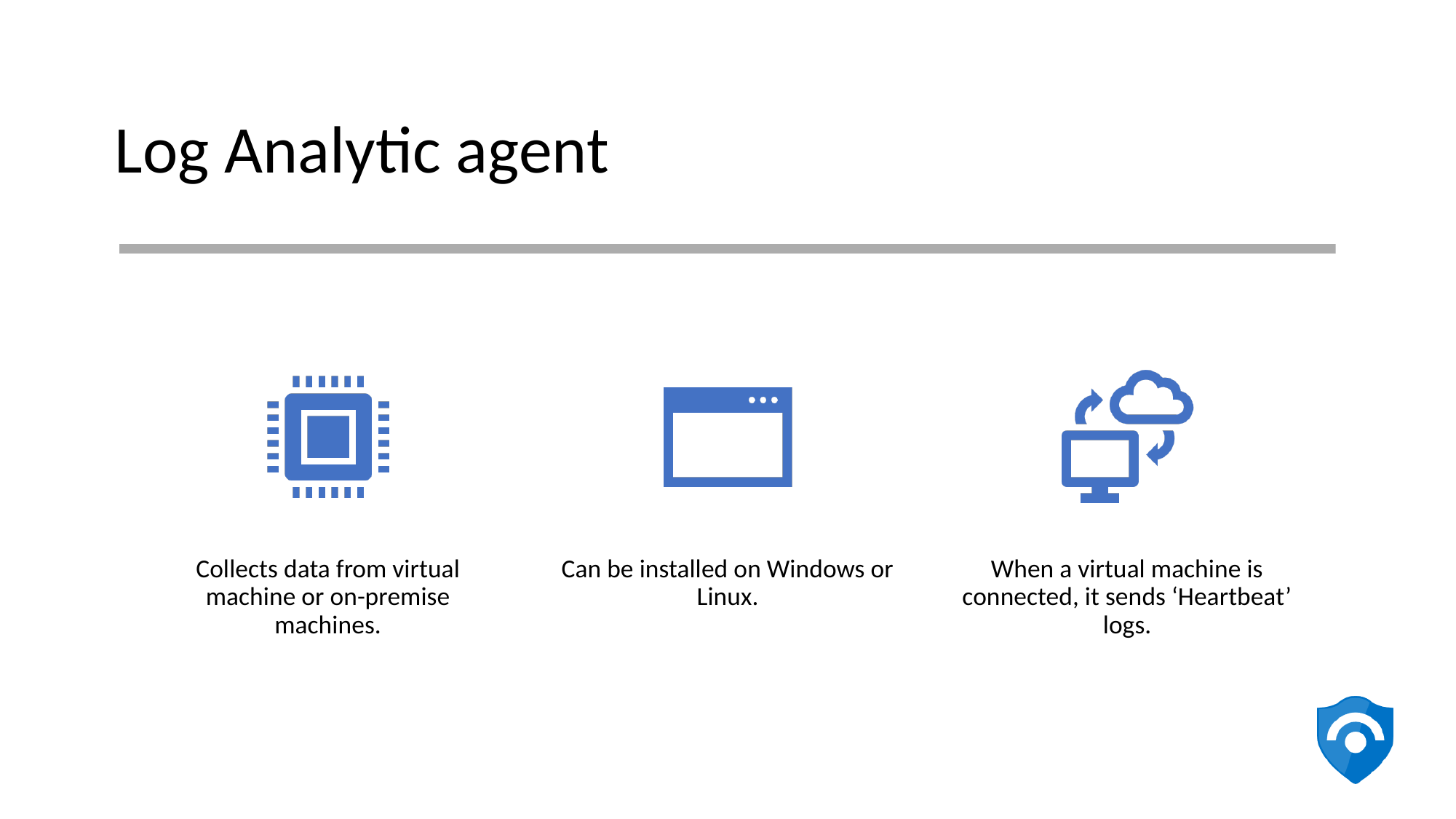

# Log Analytic agent

Collects data from virtual machine or on-premise machines.
Can be installed on Windows or Linux.
When a virtual machine is connected, it sends ‘Heartbeat’ logs.